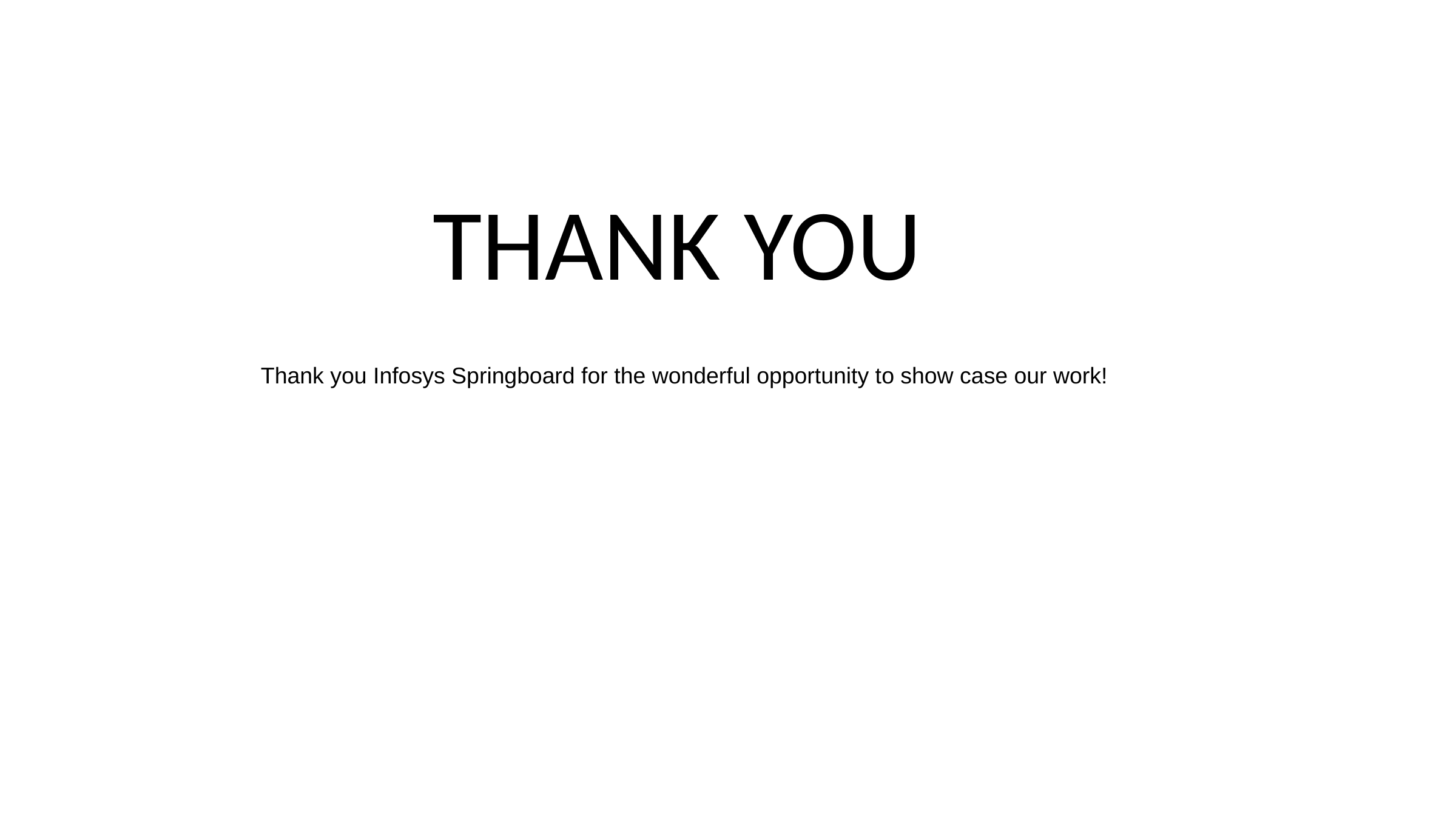

THANK YOU

             Thank you Infosys Springboard for the wonderful opportunity to show case our work!